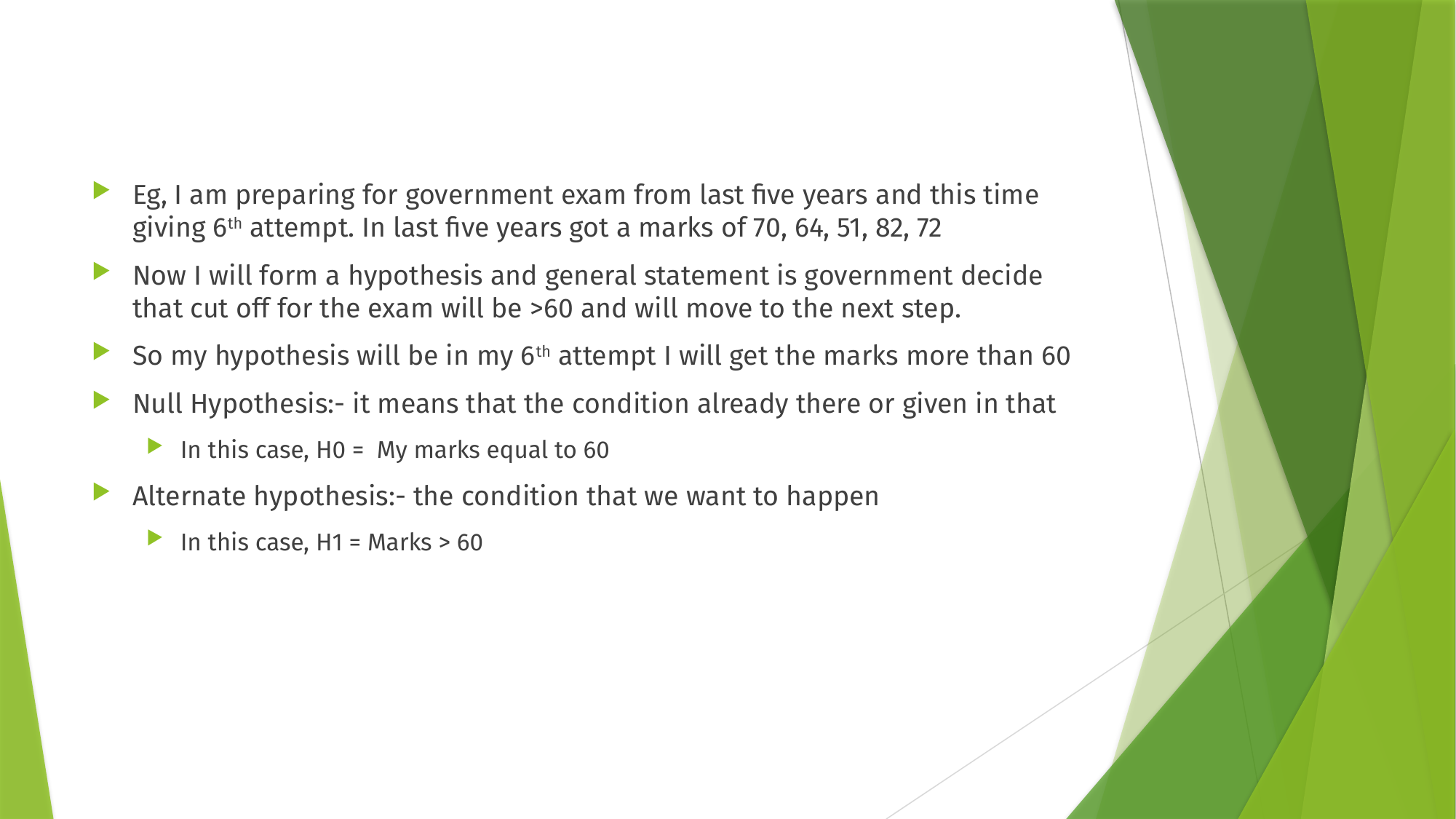

Eg, I am preparing for government exam from last five years and this time giving 6th attempt. In last five years got a marks of 70, 64, 51, 82, 72
Now I will form a hypothesis and general statement is government decide that cut off for the exam will be >60 and will move to the next step.
So my hypothesis will be in my 6th attempt I will get the marks more than 60
Null Hypothesis:- it means that the condition already there or given in that
In this case, H0 =  My marks equal to 60
Alternate hypothesis:- the condition that we want to happen
In this case, H1 = Marks > 60